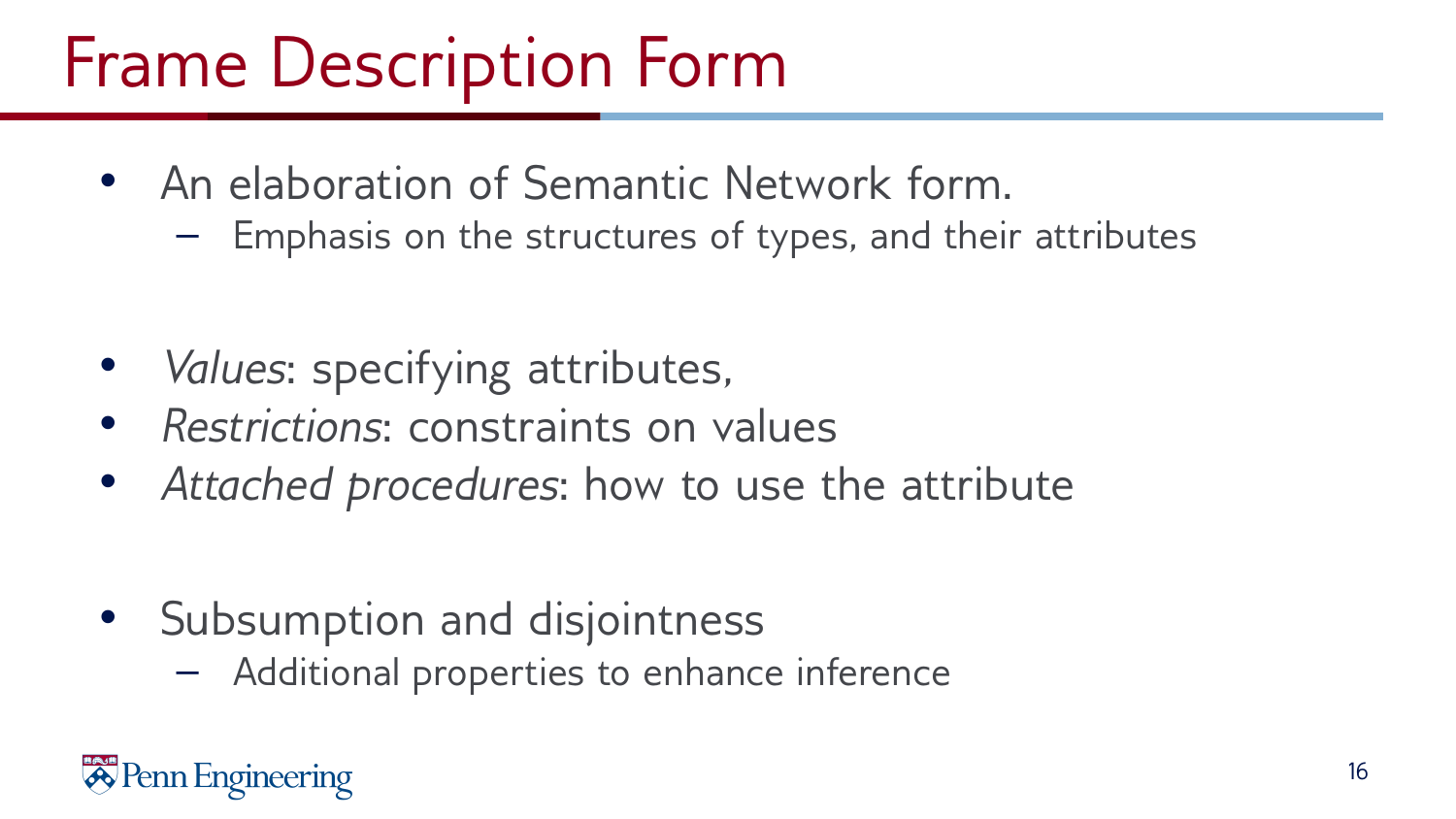

# Frame Description Form
An elaboration of Semantic Network form.
Emphasis on the structures of types, and their attributes

Values: specifying attributes,
Restrictions: constraints on values
Attached procedures: how to use the attribute

Subsumption and disjointness
Additional properties to enhance inference
16